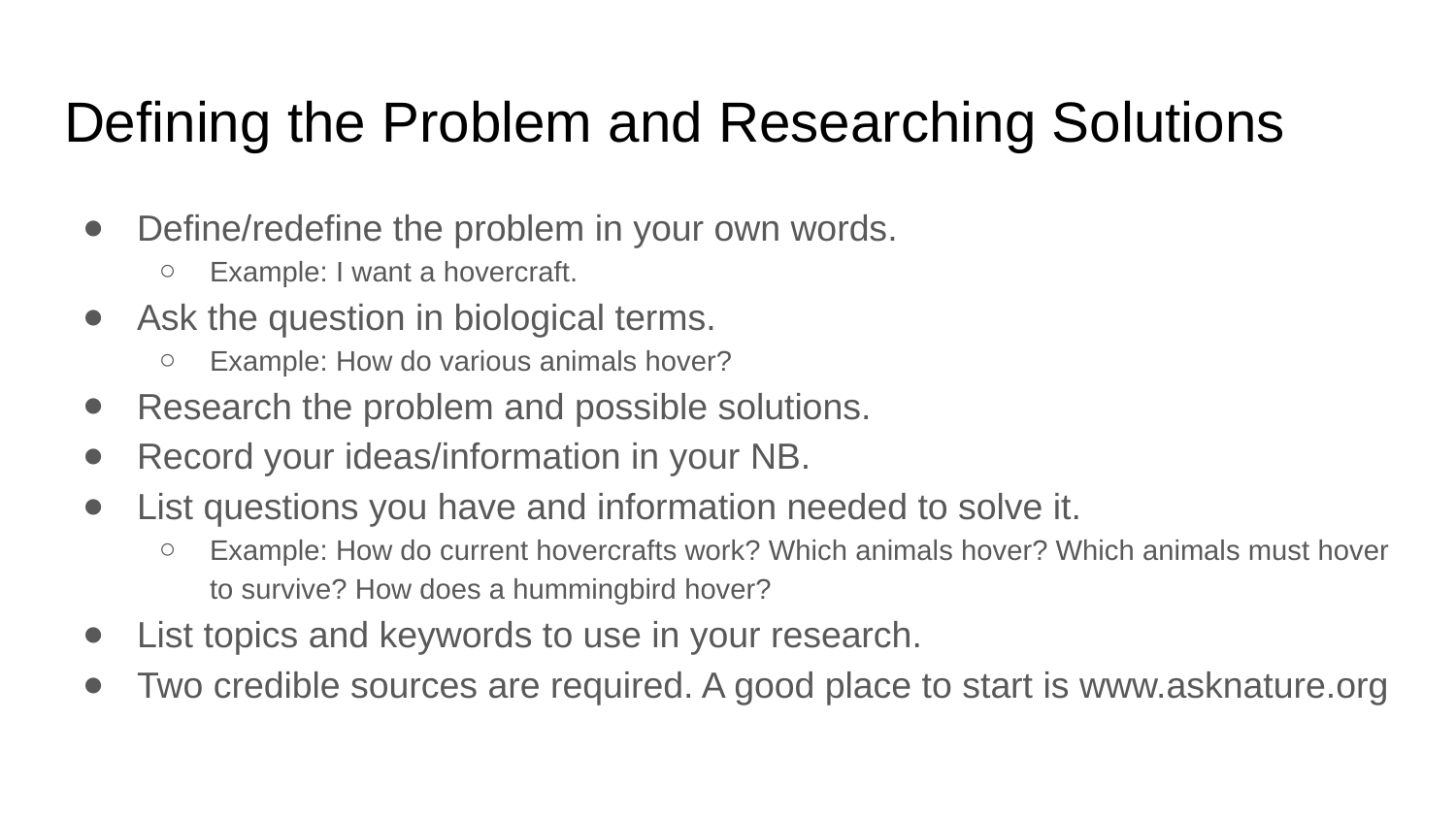

# Defining the Problem and Researching Solutions
Define/redefine the problem in your own words.
Example: I want a hovercraft.
Ask the question in biological terms.
Example: How do various animals hover?
Research the problem and possible solutions.
Record your ideas/information in your NB.
List questions you have and information needed to solve it.
Example: How do current hovercrafts work? Which animals hover? Which animals must hover to survive? How does a hummingbird hover?
List topics and keywords to use in your research.
Two credible sources are required. A good place to start is www.asknature.org